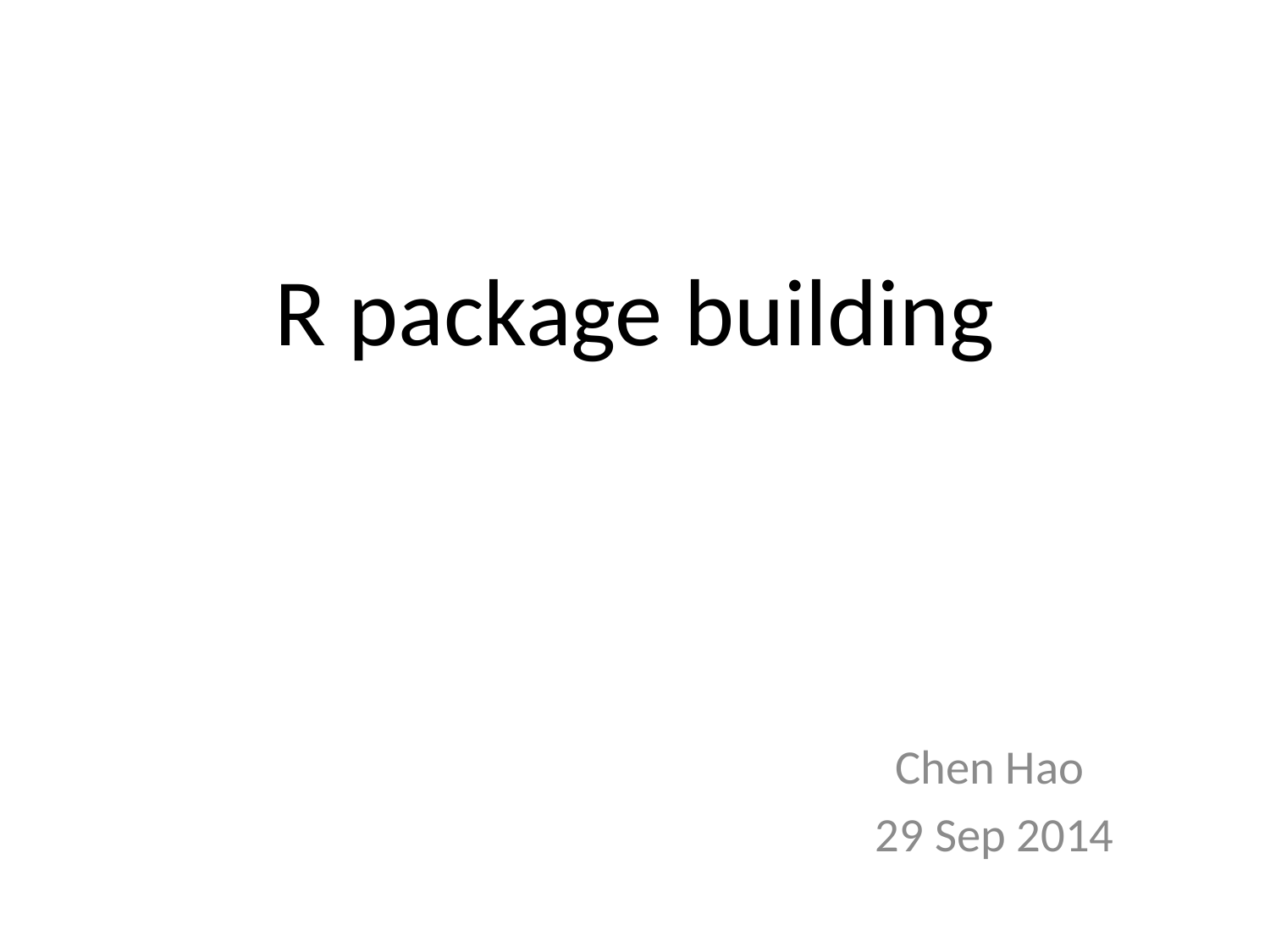

# R package building
Chen Hao
29 Sep 2014